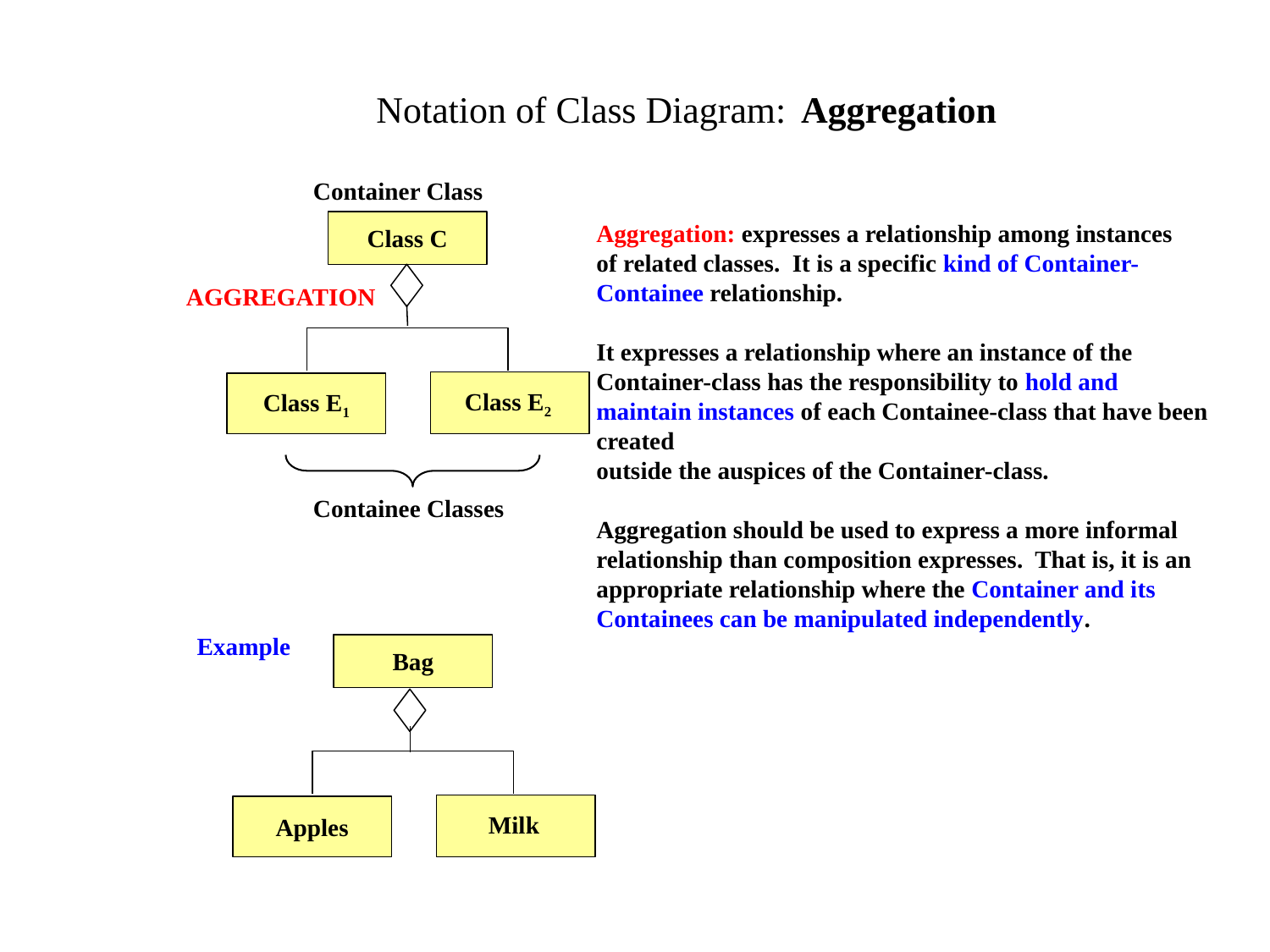

# Notation of Class Diagram: Aggregation
Container Class

Class C
Aggregation: expresses a relationship among instances
of related classes.  It is a specific kind of Container-Containee relationship.

It expresses a relationship where an instance of the
Container-class has the responsibility to hold and maintain instances of each Containee-class that have been created
outside the auspices of the Container-class.
Aggregation should be used to express a more informal
relationship than composition expresses.  That is, it is an
appropriate relationship where the Container and its
Containees can be manipulated independently.

AGGREGATION

Class E2

Class E1
Containee Classes
Example

Bag

Milk

Apples